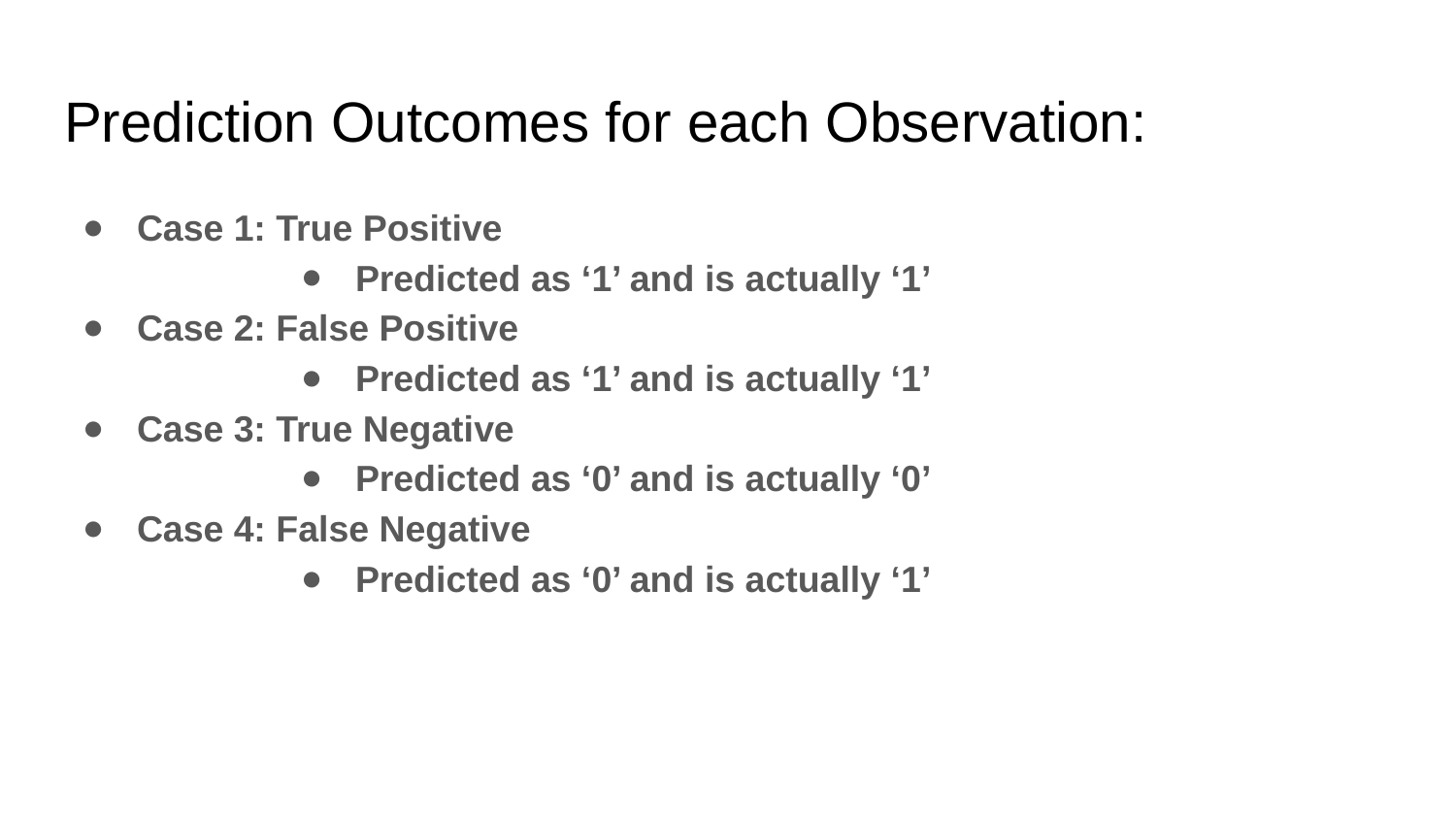

# Prediction Outcomes for each Observation:
Case 1: True Positive
Predicted as ‘1’ and is actually ‘1’
Case 2: False Positive
Predicted as ‘1’ and is actually ‘1’
Case 3: True Negative
Predicted as ‘0’ and is actually ‘0’
Case 4: False Negative
Predicted as ‘0’ and is actually ‘1’